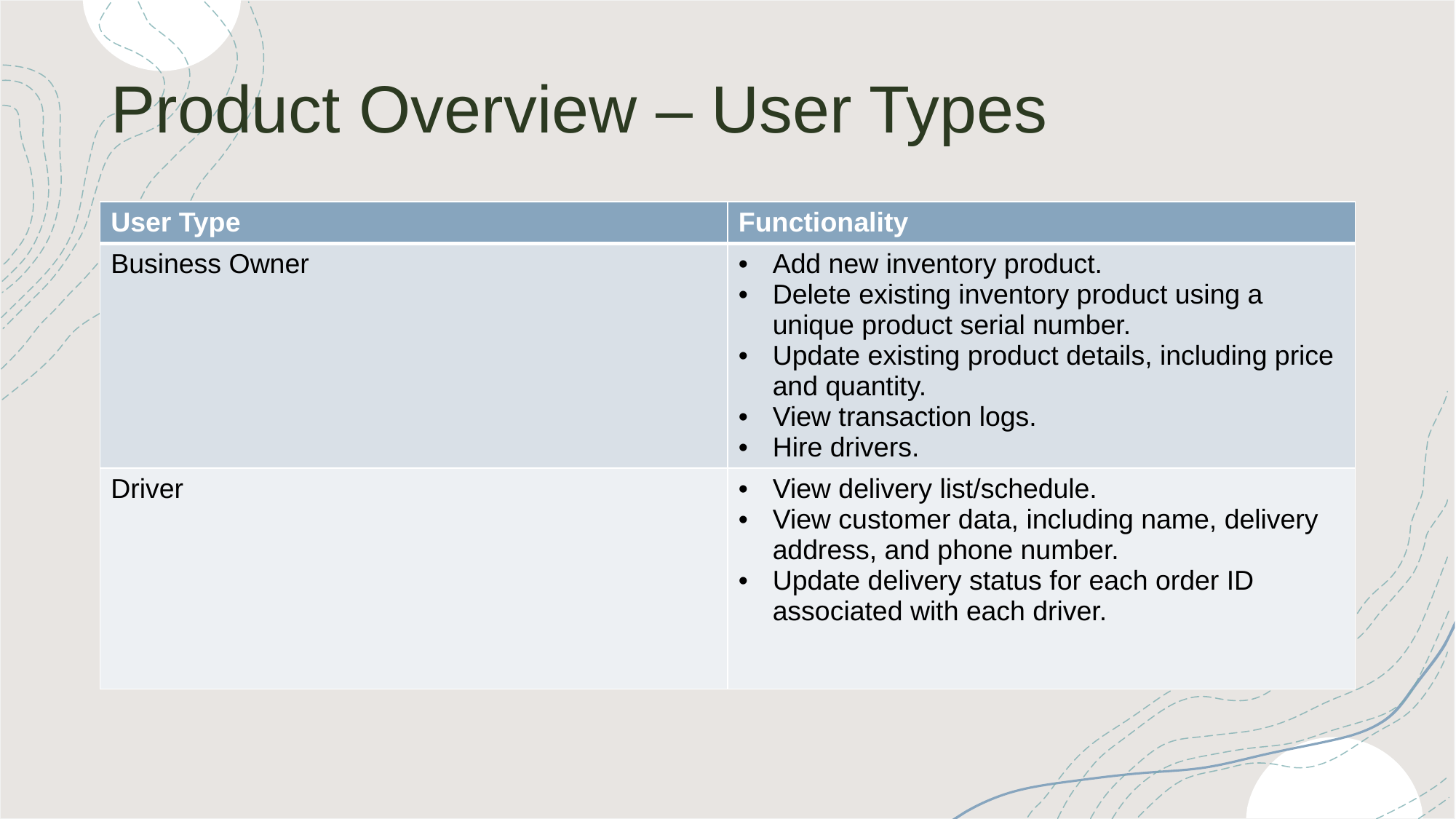

# Product Overview – User Types
| User Type | Functionality |
| --- | --- |
| Business Owner | Add new inventory product. Delete existing inventory product using a unique product serial number. Update existing product details, including price and quantity. View transaction logs. Hire drivers. |
| Driver | View delivery list/schedule. View customer data, including name, delivery address, and phone number. Update delivery status for each order ID associated with each driver. |